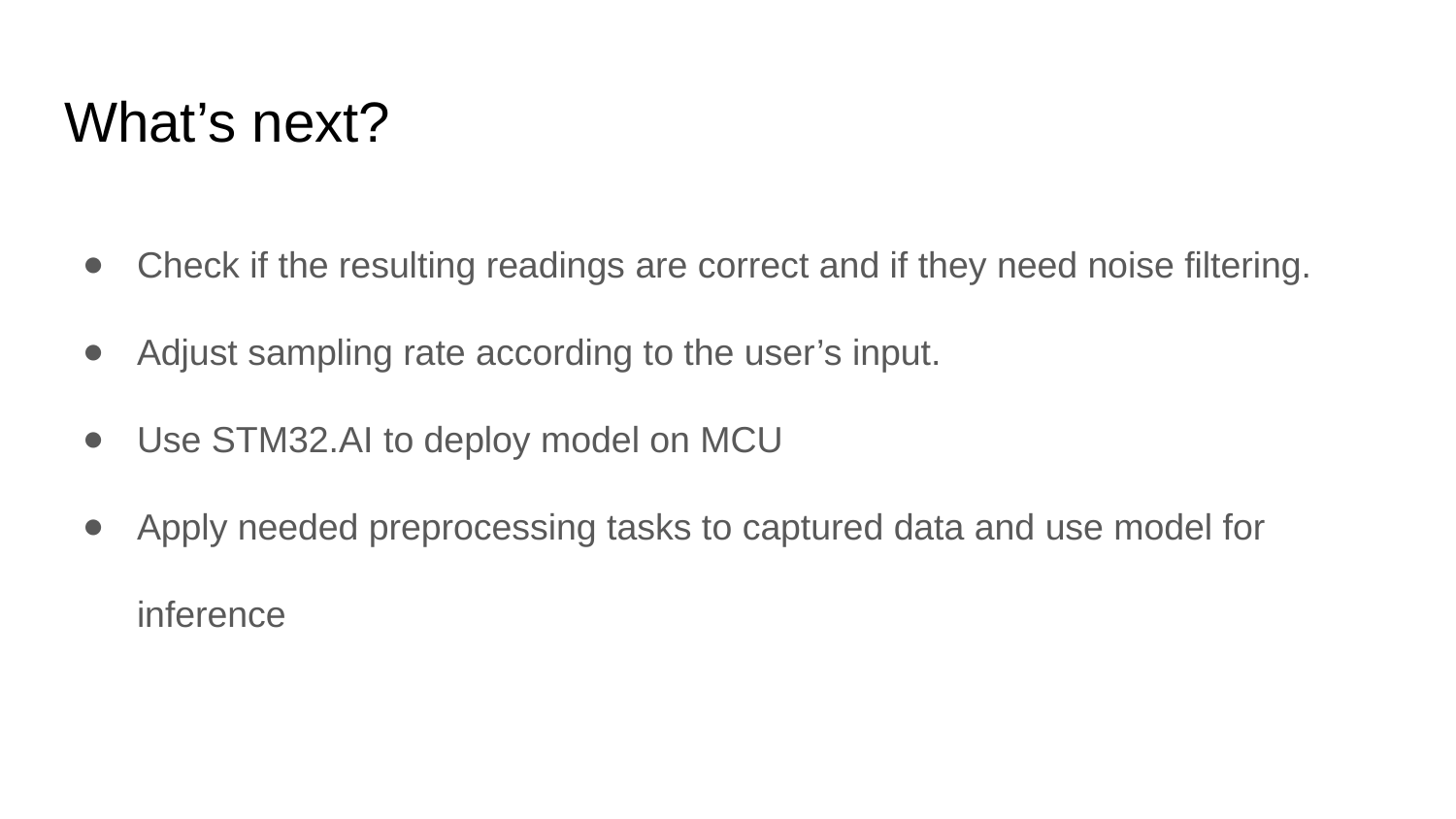

# What’s next?
Check if the resulting readings are correct and if they need noise filtering.
Adjust sampling rate according to the user’s input.
Use STM32.AI to deploy model on MCU
Apply needed preprocessing tasks to captured data and use model for inference